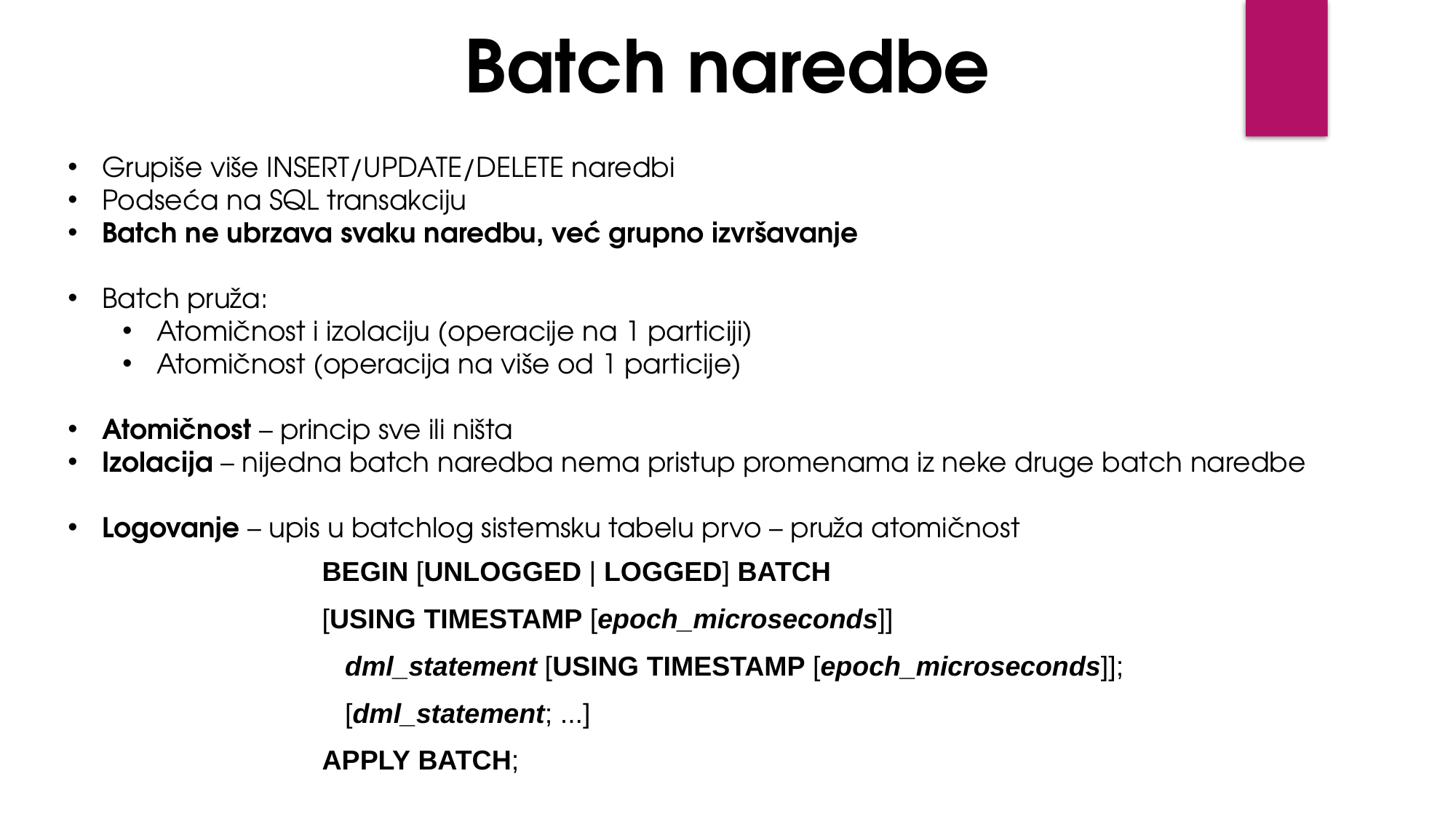

Batch naredbe
Grupiše više INSERT/UPDATE/DELETE naredbi
Podseća na SQL transakciju
Batch ne ubrzava svaku naredbu, već grupno izvršavanje

Batch pruža:
Atomičnost i izolaciju (operacije na 1 particiji)
Atomičnost (operacija na više od 1 particije)

Atomičnost – princip sve ili ništa
Izolacija – nijedna batch naredba nema pristup promenama iz neke druge batch naredbe

Logovanje – upis u batchlog sistemsku tabelu prvo – pruža atomičnost
BEGIN [UNLOGGED | LOGGED] BATCH
[USING TIMESTAMP [epoch_microseconds]]
   dml_statement [USING TIMESTAMP [epoch_microseconds]];
   [dml_statement; ...]
APPLY BATCH;